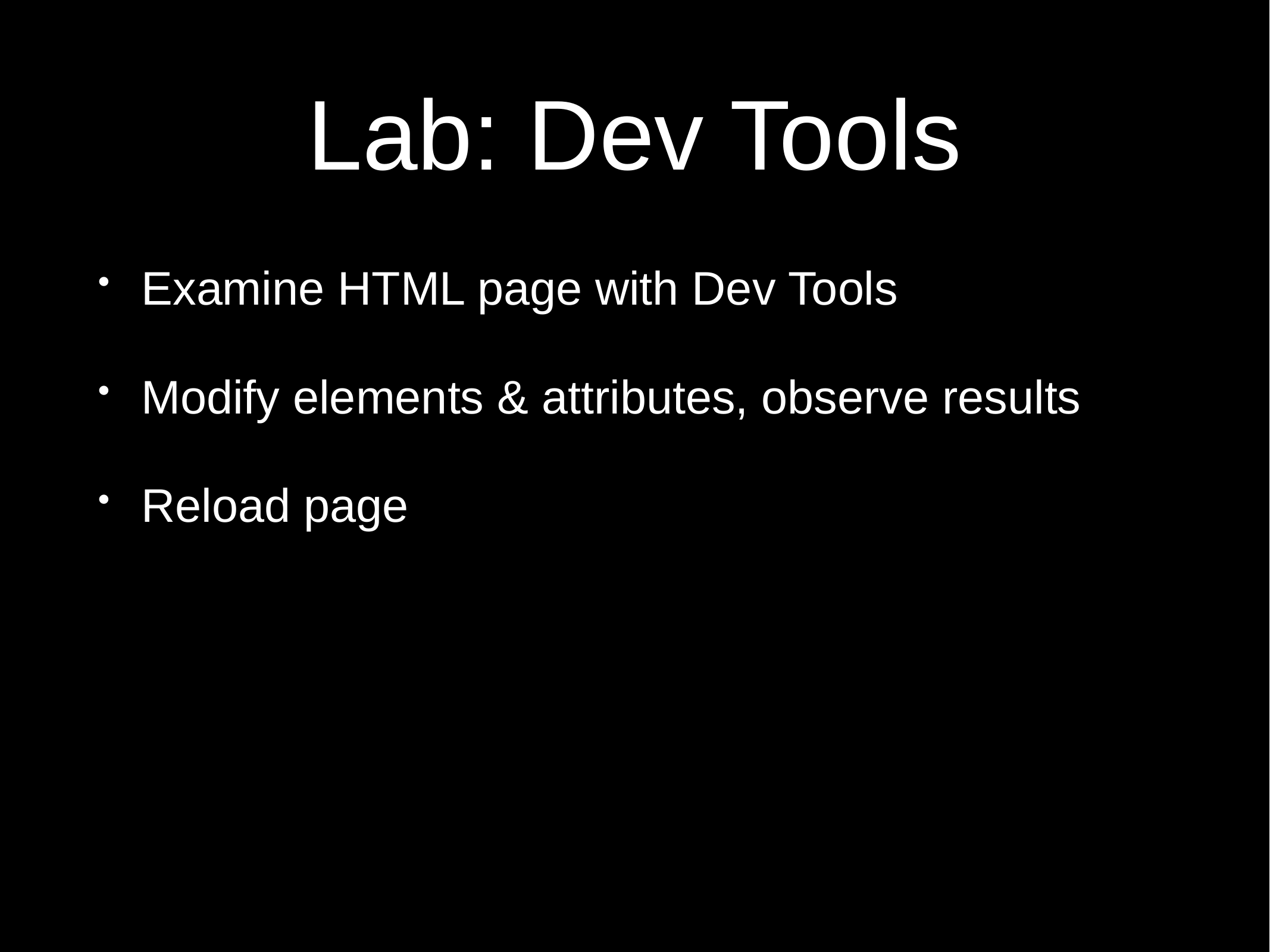

# Lab: Dev Tools
Examine HTML page with Dev Tools
Modify elements & attributes, observe results
Reload page